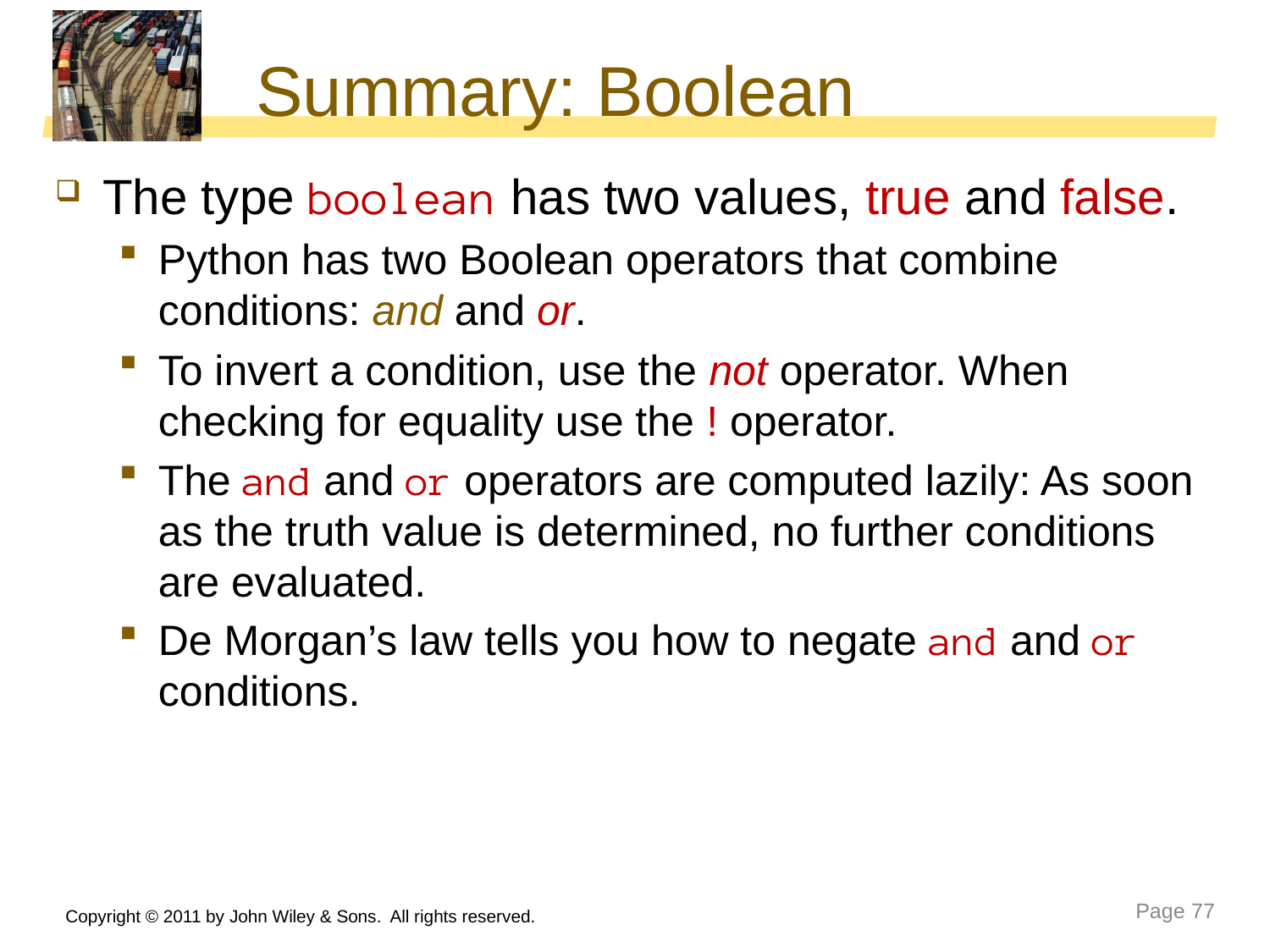

# Summary: Boolean
The type boolean has two values, true and false.
Python has two Boolean operators that combine conditions: and and or.
To invert a condition, use the not operator. When checking for equality use the ! operator.
The and and or operators are computed lazily: As soon as the truth value is determined, no further conditions are evaluated.
De Morgan’s law tells you how to negate and and or conditions.

Copyright © 2011 by John Wiley & Sons.  All rights reserved.
Page 77